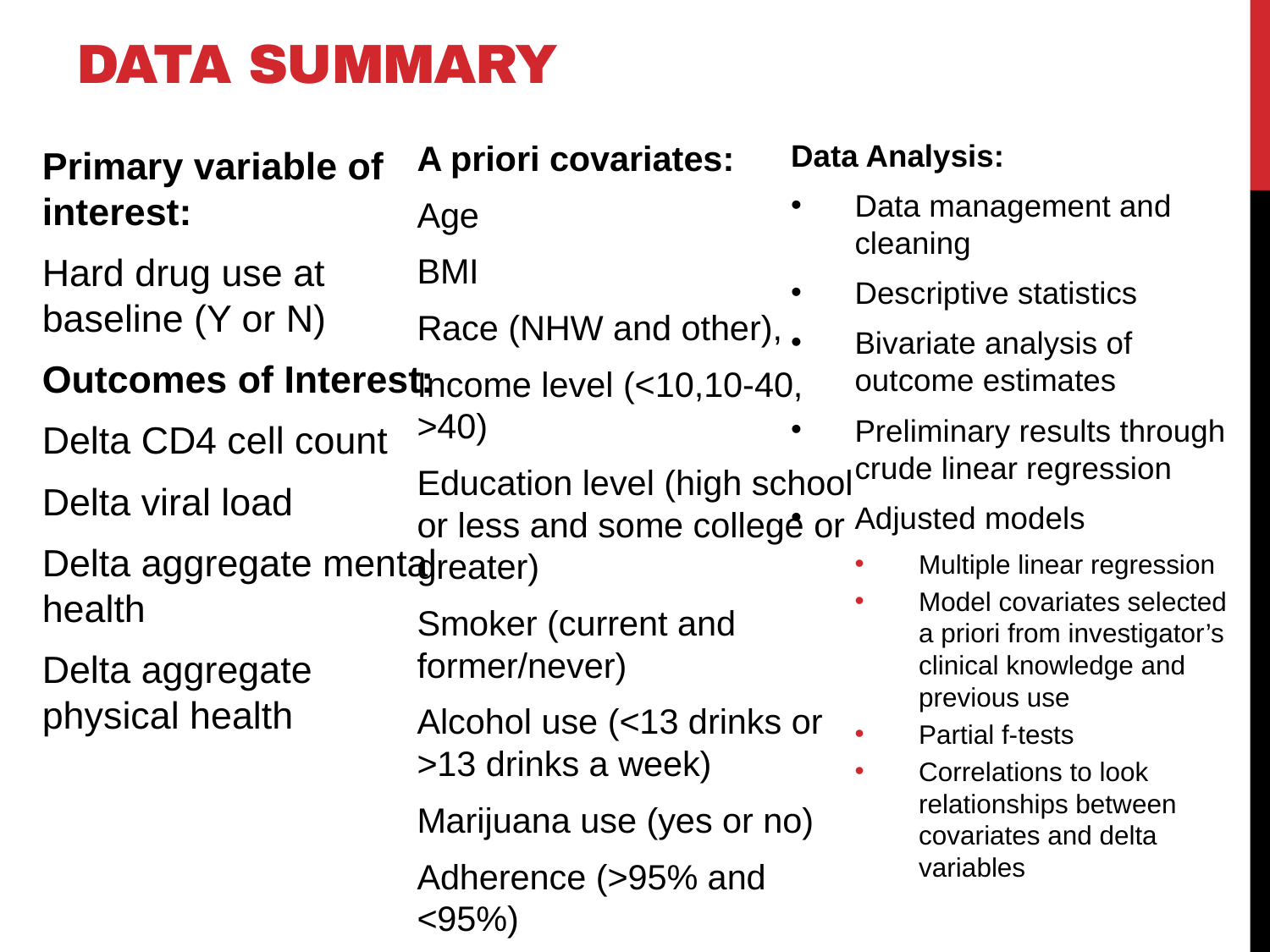

# Data Summary
Data Analysis:
Data management and cleaning
Descriptive statistics
Bivariate analysis of outcome estimates
Preliminary results through crude linear regression
Adjusted models
Multiple linear regression
Model covariates selected a priori from investigator’s clinical knowledge and previous use
Partial f-tests
Correlations to look relationships between covariates and delta variables

A priori covariates:
Age
BMI
Race (NHW and other),
Income level (<10,10-40, >40)
Education level (high school or less and some college or greater)
Smoker (current and former/never)
Alcohol use (<13 drinks or >13 drinks a week)
Marijuana use (yes or no)
Adherence (>95% and <95%)

Primary variable of interest:
Hard drug use at baseline (Y or N)
Outcomes of Interest:
Delta CD4 cell count
Delta viral load
Delta aggregate mental health
Delta aggregate physical health